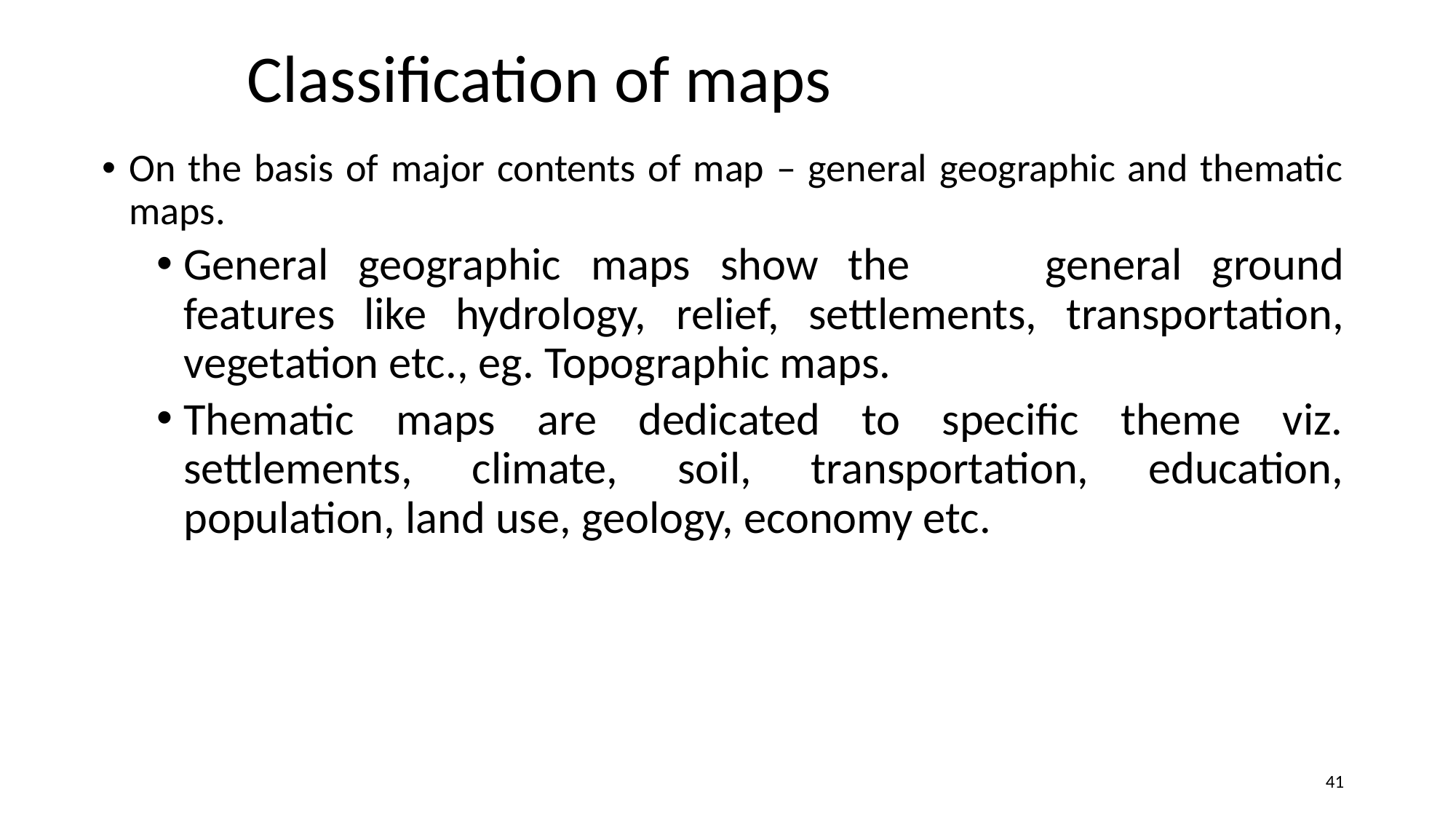

# Classification of maps
On the basis of major contents of map – general geographic and thematic maps.
General geographic maps show the 	general ground features like hydrology, 	relief, settlements, transportation, vegetation etc., eg. Topographic maps.
Thematic maps are dedicated to specific theme viz. settlements, climate, soil, transportation, education, population, land use, geology, economy etc.
41